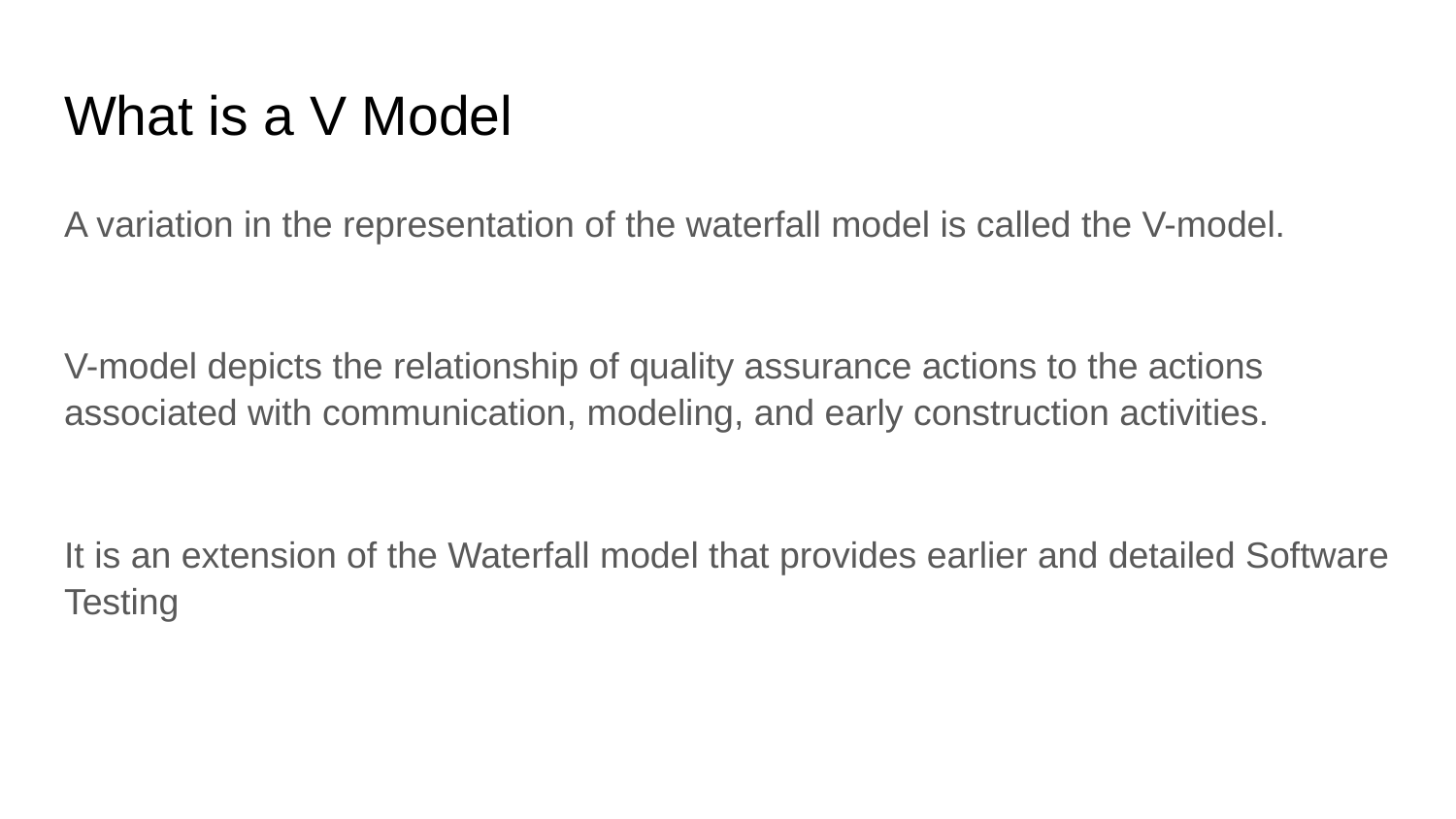

# What is a V Model
A variation in the representation of the waterfall model is called the V-model.

V-model depicts the relationship of quality assurance actions to the actions associated with communication, modeling, and early construction activities.

It is an extension of the Waterfall model that provides earlier and detailed Software Testing